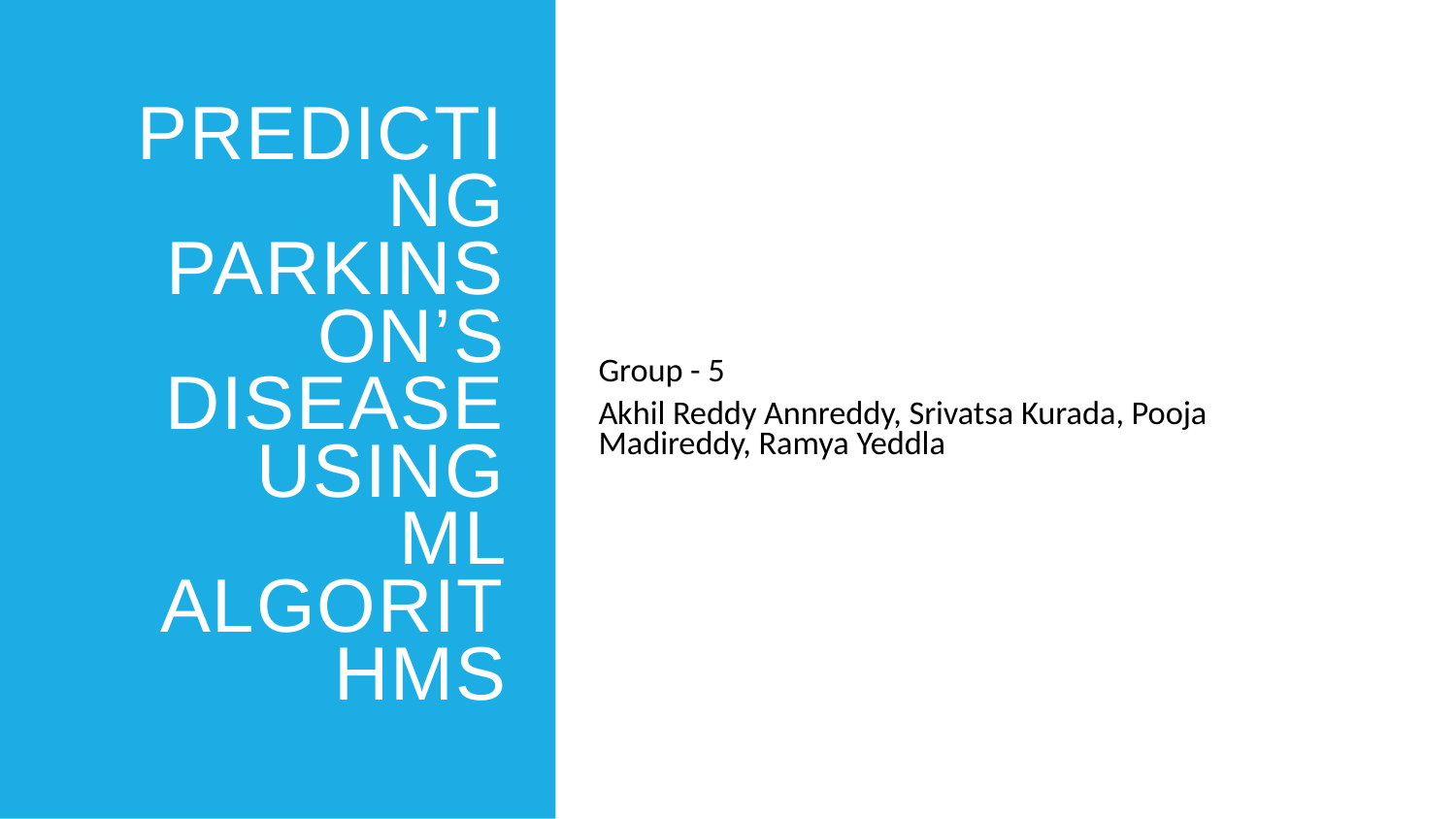

# Predicting Parkinson’s disease using ML algorithms
Group - 5
Akhil Reddy Annreddy, Srivatsa Kurada, Pooja Madireddy, Ramya Yeddla